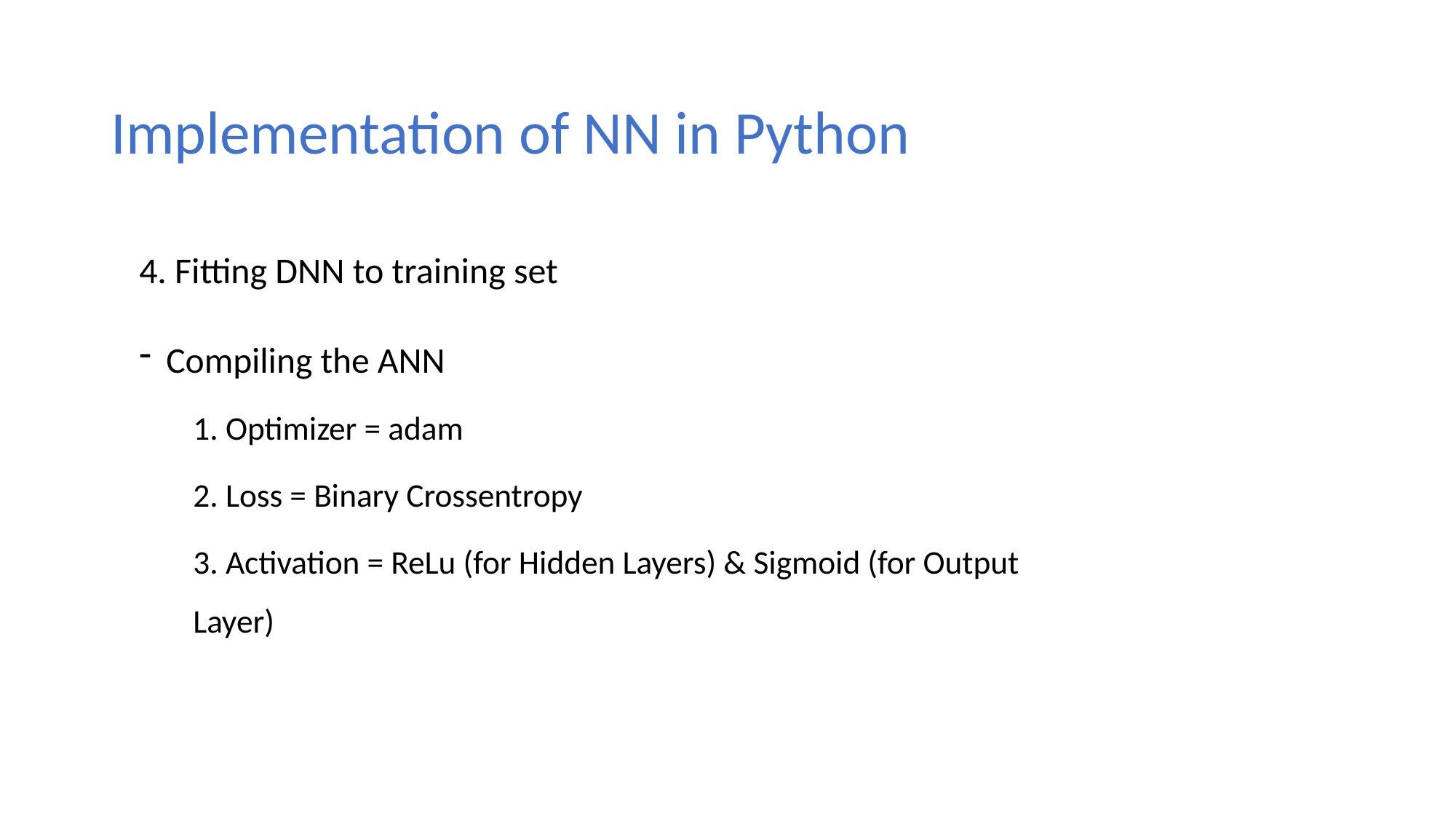

# Implementation of NN in Python
4. Fitting DNN to training set

Compiling the ANN
1. Optimizer = adam
2. Loss = Binary Crossentropy
3. Activation = ReLu (for Hidden Layers) & Sigmoid (for Output Layer)